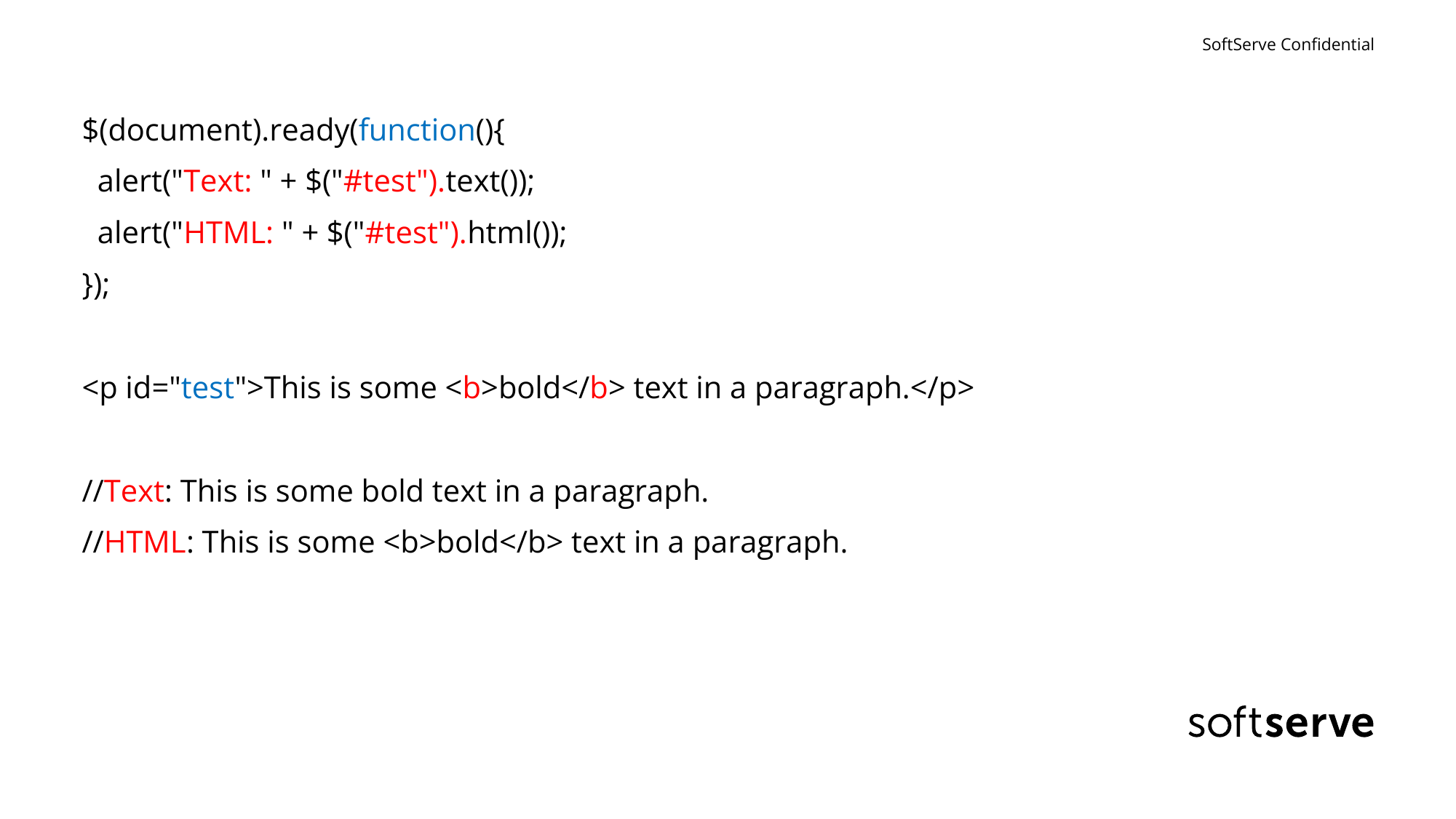

#
$(document).ready(function(){
  alert("Text: " + $("#test").text());
  alert("HTML: " + $("#test").html());
});

<p id="test">This is some <b>bold</b> text in a paragraph.</p>

//Text: This is some bold text in a paragraph.
//HTML: This is some <b>bold</b> text in a paragraph.